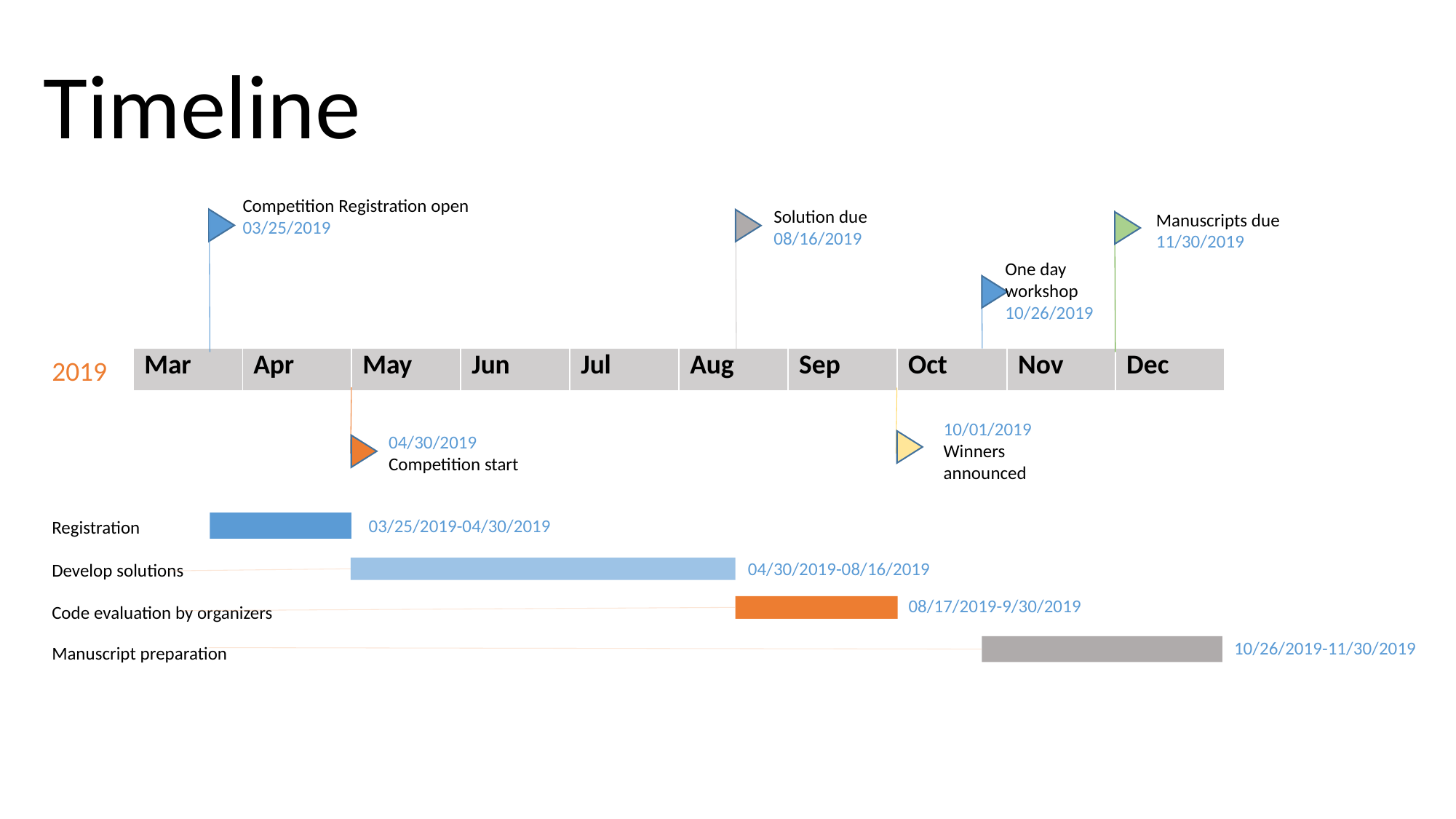

# Timeline
Competition Registration open
03/25/2019

Solution due
08/16/2019

Manuscripts due
11/30/2019

One day workshop
10/26/2019

| Mar | Apr | May | Jun | Jul | Aug | Sep | Oct | Nov | Dec |
| --- | --- | --- | --- | --- | --- | --- | --- | --- | --- |
2019
10/01/2019
Winners announced
04/30/2019
Competition start

03/25/2019-04/30/2019
Registration

04/30/2019-08/16/2019
Develop solutions

08/17/2019-9/30/2019
Code evaluation by organizers

10/26/2019-11/30/2019

Manuscript preparation